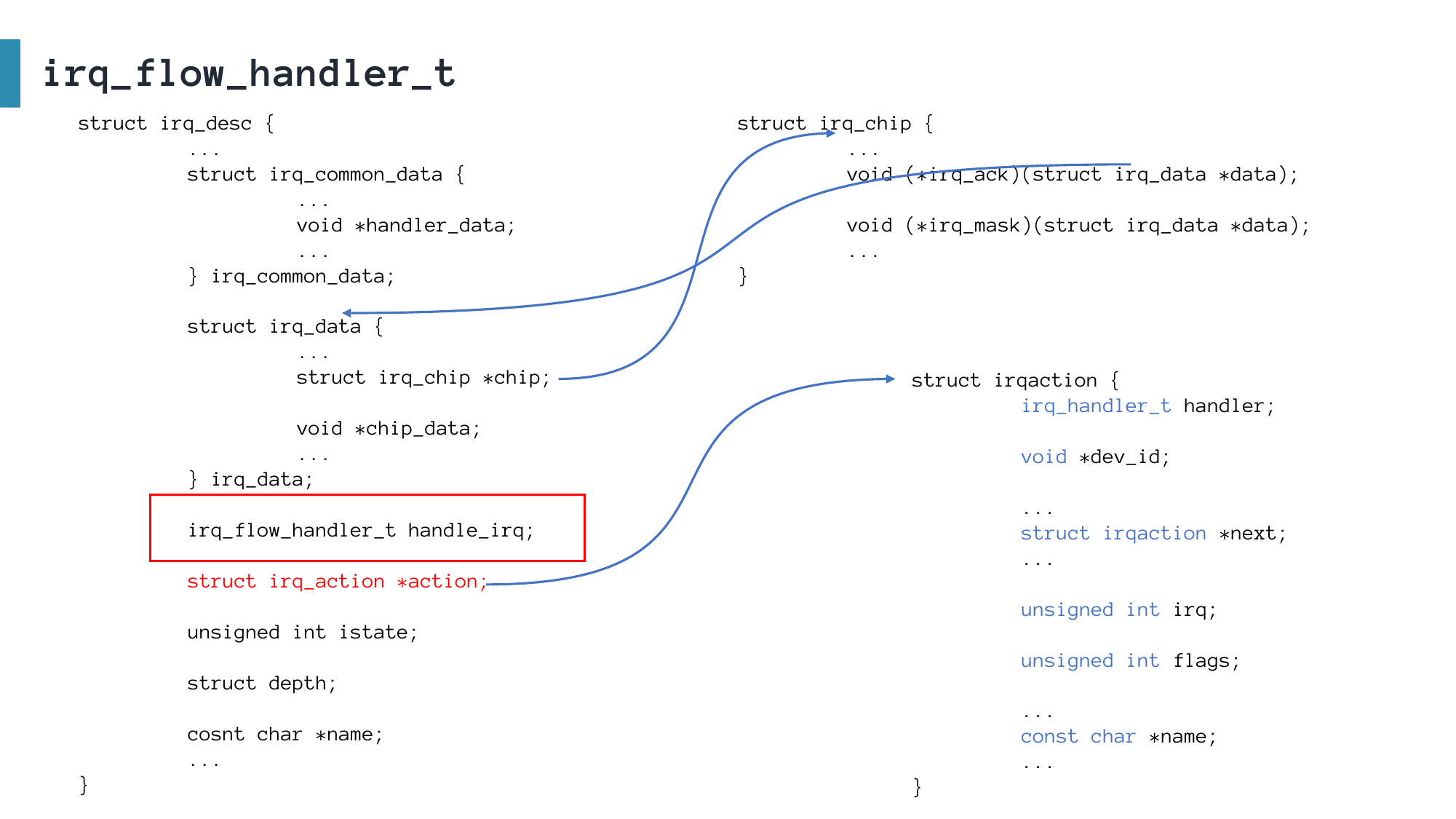

irq_flow_handler_t

struct irq_desc {
	...
	struct irq_common_data {
		...
		void *handler_data;
		...
	} irq_common_data;

	struct irq_data {
		...
		struct irq_chip *chip;

		void *chip_data;
		...
	} irq_data;

	irq_flow_handler_t handle_irq;

	struct irq_action *action;

	unsigned int istate;

	struct depth;

	cosnt char *name;
	...
}
struct irq_chip {
	...
	void (*irq_ack)(struct irq_data *data);

	void (*irq_mask)(struct irq_data *data);
	...
}
struct irqaction {
    	irq_handler_t handler;

	void *dev_id;

	...
	struct irqaction *next;
    	...

	unsigned int irq;

	unsigned int flags;

	...
	const char *name;
    	...
}